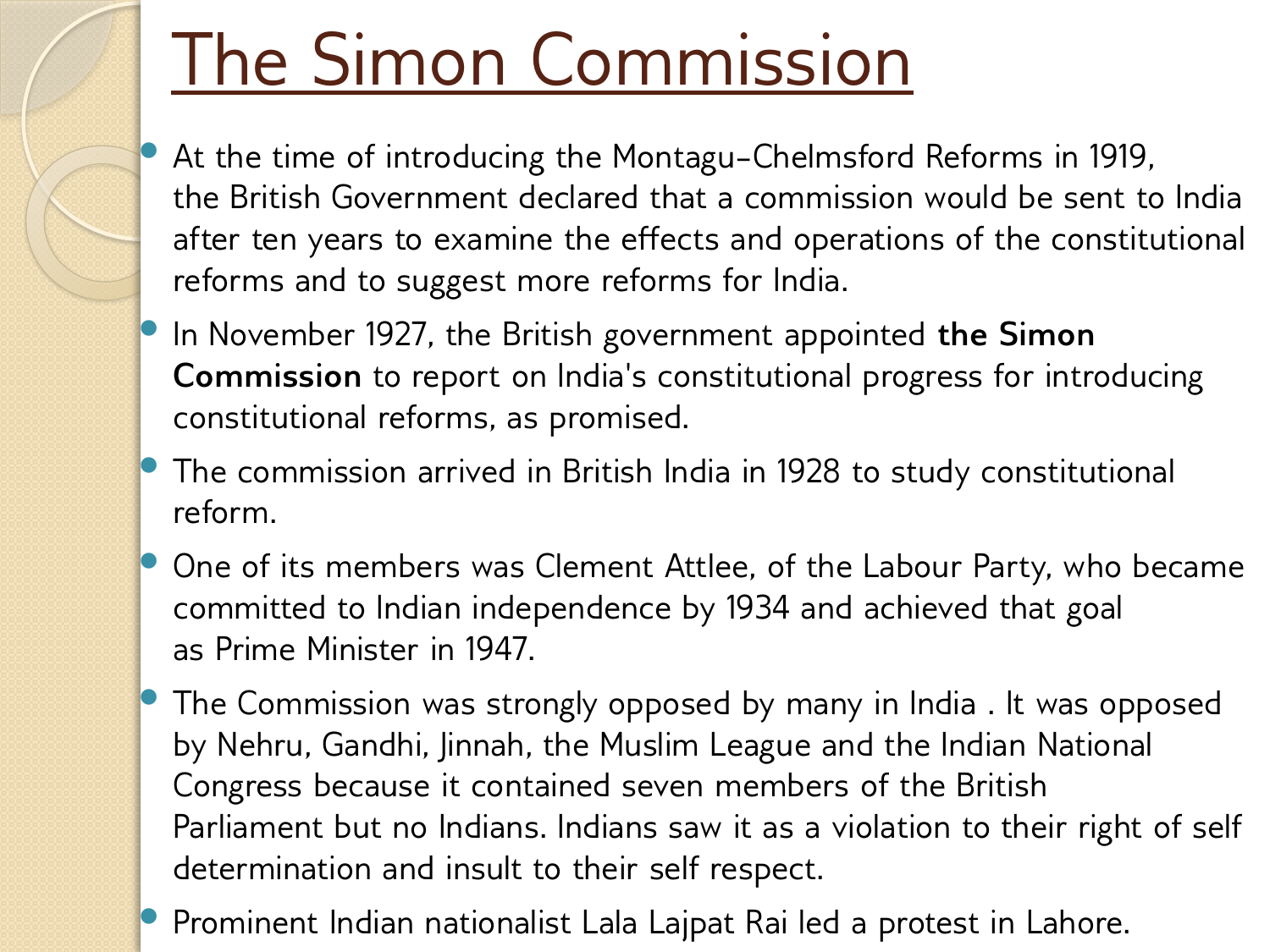

# The Simon Commission
At the time of introducing the Montagu–Chelmsford Reforms in 1919, the British Government declared that a commission would be sent to India after ten years to examine the effects and operations of the constitutional reforms and to suggest more reforms for India.
In November 1927, the British government appointed the Simon Commission to report on India's constitutional progress for introducing constitutional reforms, as promised.
The commission arrived in British India in 1928 to study constitutional reform.
One of its members was Clement Attlee, of the Labour Party, who became committed to Indian independence by 1934 and achieved that goal as Prime Minister in 1947.
The Commission was strongly opposed by many in India . It was opposed by Nehru, Gandhi, Jinnah, the Muslim League and the Indian National Congress because it contained seven members of the British Parliament but no Indians. Indians saw it as a violation to their right of self determination and insult to their self respect.
Prominent Indian nationalist Lala Lajpat Rai led a protest in Lahore.